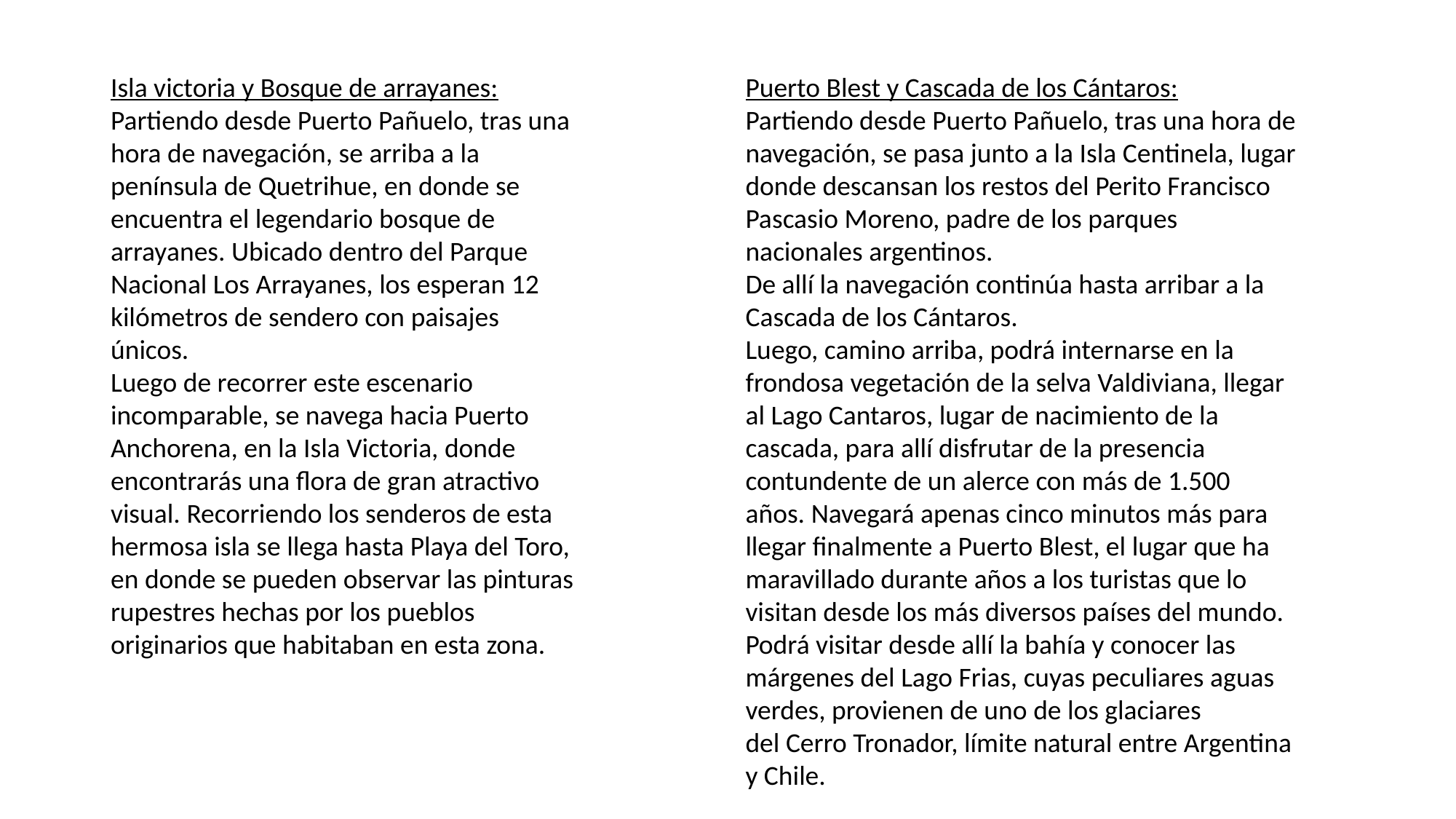

Isla victoria y Bosque de arrayanes:
Partiendo desde Puerto Pañuelo, tras una hora de navegación, se arriba a la península de Quetrihue, en donde se encuentra el legendario bosque de arrayanes. Ubicado dentro del Parque Nacional Los Arrayanes, los esperan 12 kilómetros de sendero con paisajes únicos.
Luego de recorrer este escenario incomparable, se navega hacia Puerto Anchorena, en la Isla Victoria, donde encontrarás una flora de gran atractivo visual. Recorriendo los senderos de esta hermosa isla se llega hasta Playa del Toro, en donde se pueden observar las pinturas rupestres hechas por los pueblos originarios que habitaban en esta zona.
Puerto Blest y Cascada de los Cántaros:
Partiendo desde Puerto Pañuelo, tras una hora de navegación, se pasa junto a la Isla Centinela, lugar donde descansan los restos del Perito Francisco Pascasio Moreno, padre de los parques nacionales argentinos.
De allí la navegación continúa hasta arribar a la Cascada de los Cántaros.
Luego, camino arriba, podrá internarse en la frondosa vegetación de la selva Valdiviana, llegar al Lago Cantaros, lugar de nacimiento de la cascada, para allí disfrutar de la presencia contundente de un alerce con más de 1.500 años. Navegará apenas cinco minutos más para llegar finalmente a Puerto Blest, el lugar que ha maravillado durante años a los turistas que lo visitan desde los más diversos países del mundo. Podrá visitar desde allí la bahía y conocer las márgenes del Lago Frias, cuyas peculiares aguas verdes, provienen de uno de los glaciares del Cerro Tronador, límite natural entre Argentina y Chile.